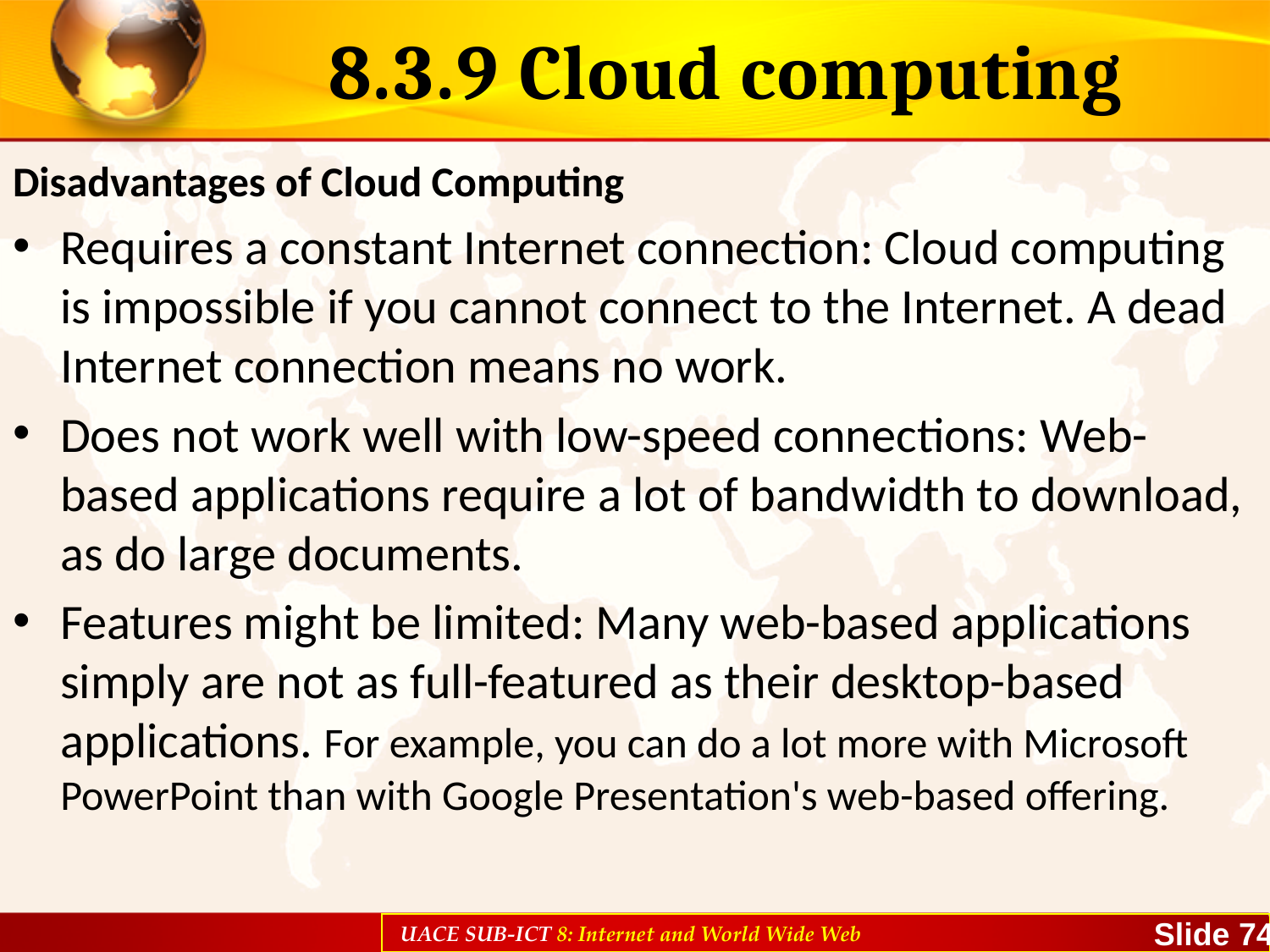

# 8.3.9 Cloud computing
Disadvantages of Cloud Computing
Requires a constant Internet connection: Cloud computing is impossible if you cannot connect to the Internet. A dead Internet connection means no work.
Does not work well with low-speed connections: Web-based applications require a lot of bandwidth to download, as do large documents.
Features might be limited: Many web-based applications simply are not as full-featured as their desktop-based applications. For example, you can do a lot more with Microsoft PowerPoint than with Google Presentation's web-based offering.